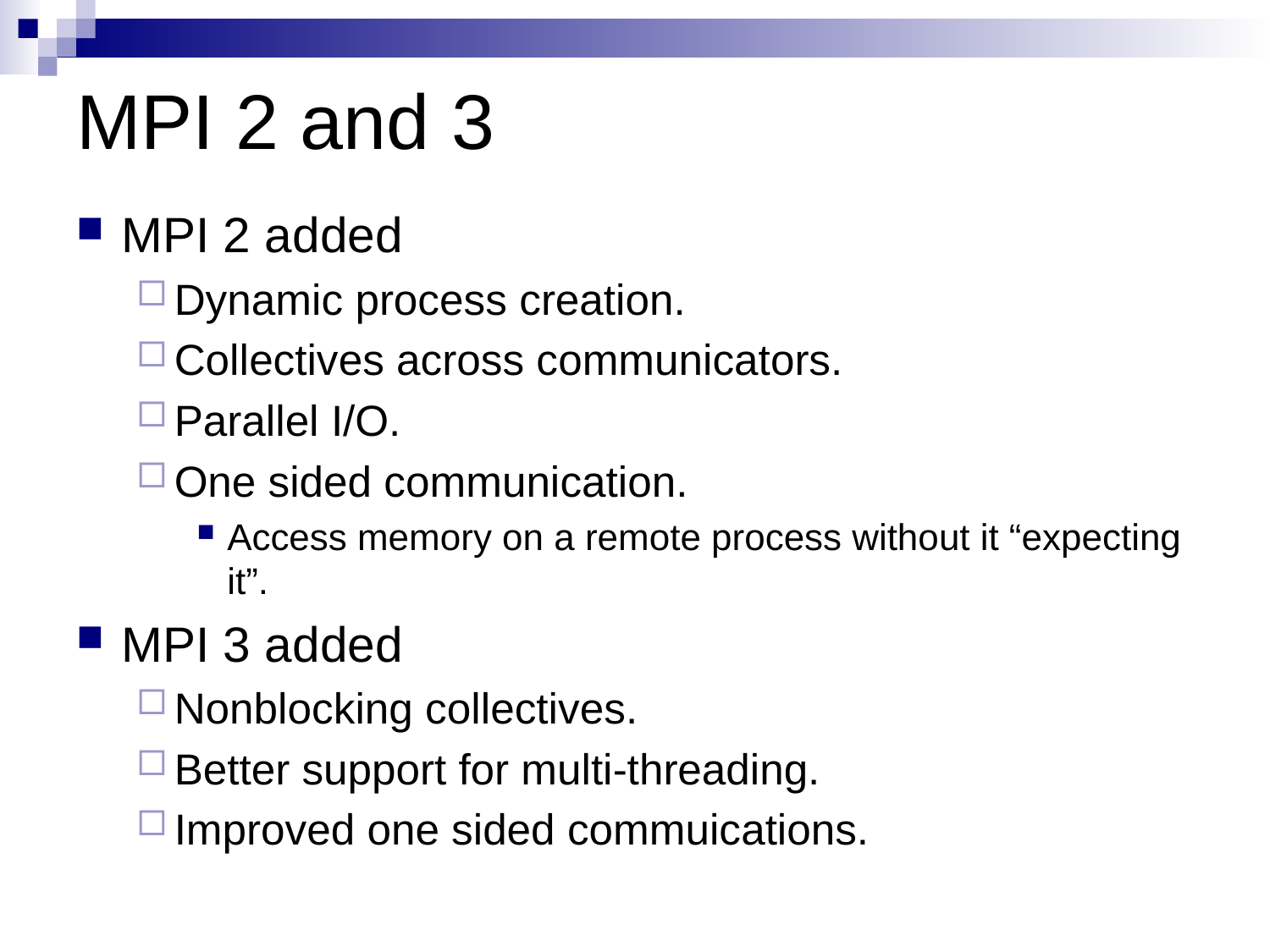

# MPI 2 and 3
MPI 2 added
Dynamic process creation.
Collectives across communicators.
Parallel I/O.
One sided communication.
Access memory on a remote process without it “expecting it”.
MPI 3 added
Nonblocking collectives.
Better support for multi-threading.
Improved one sided commuications.